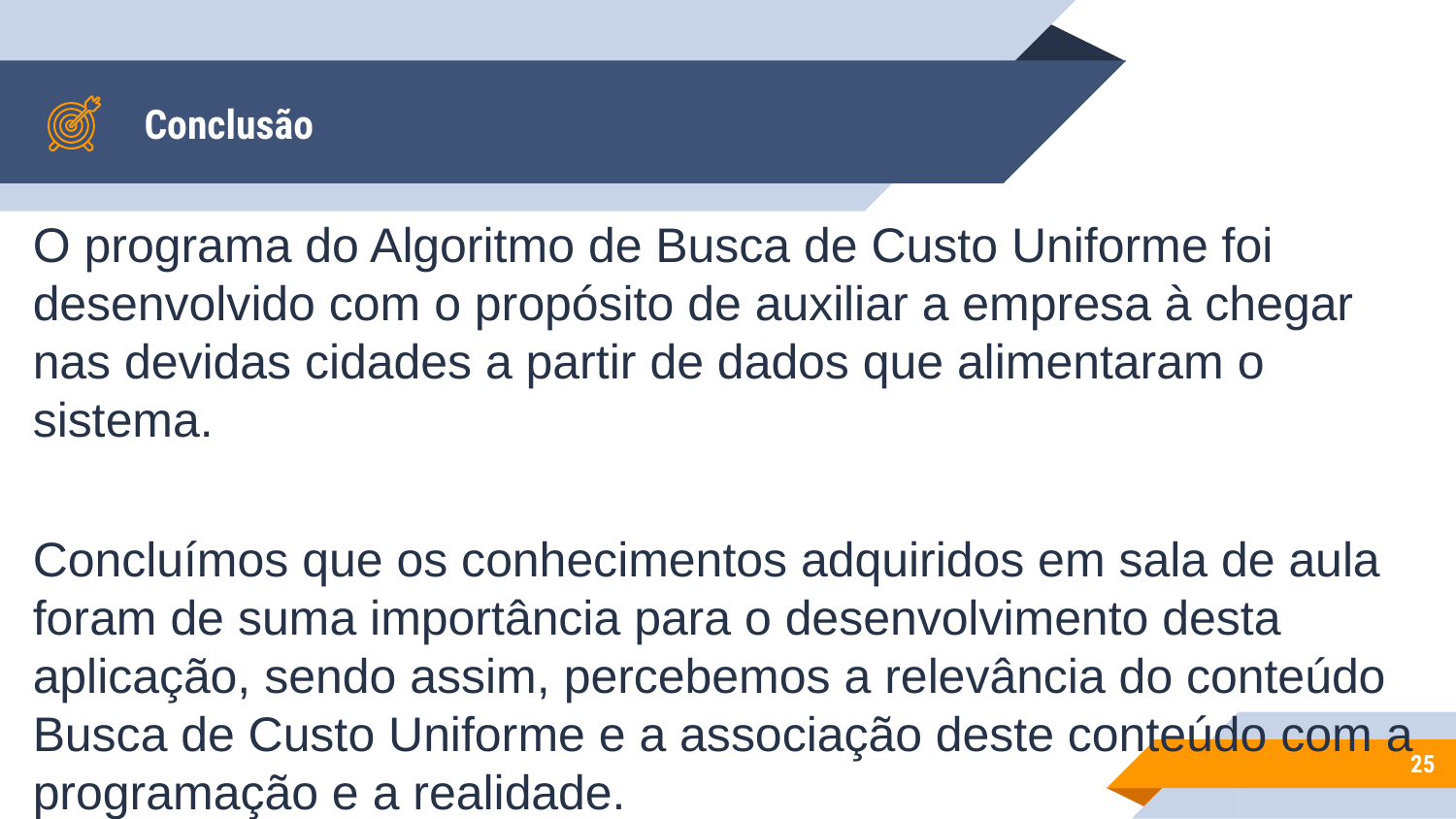

# Conclusão

O programa do Algoritmo de Busca de Custo Uniforme foi desenvolvido com o propósito de auxiliar a empresa à chegar nas devidas cidades a partir de dados que alimentaram o sistema.

Concluímos que os conhecimentos adquiridos em sala de aula foram de suma importância para o desenvolvimento desta aplicação, sendo assim, percebemos a relevância do conteúdo Busca de Custo Uniforme e a associação deste conteúdo com a programação e a realidade.
25